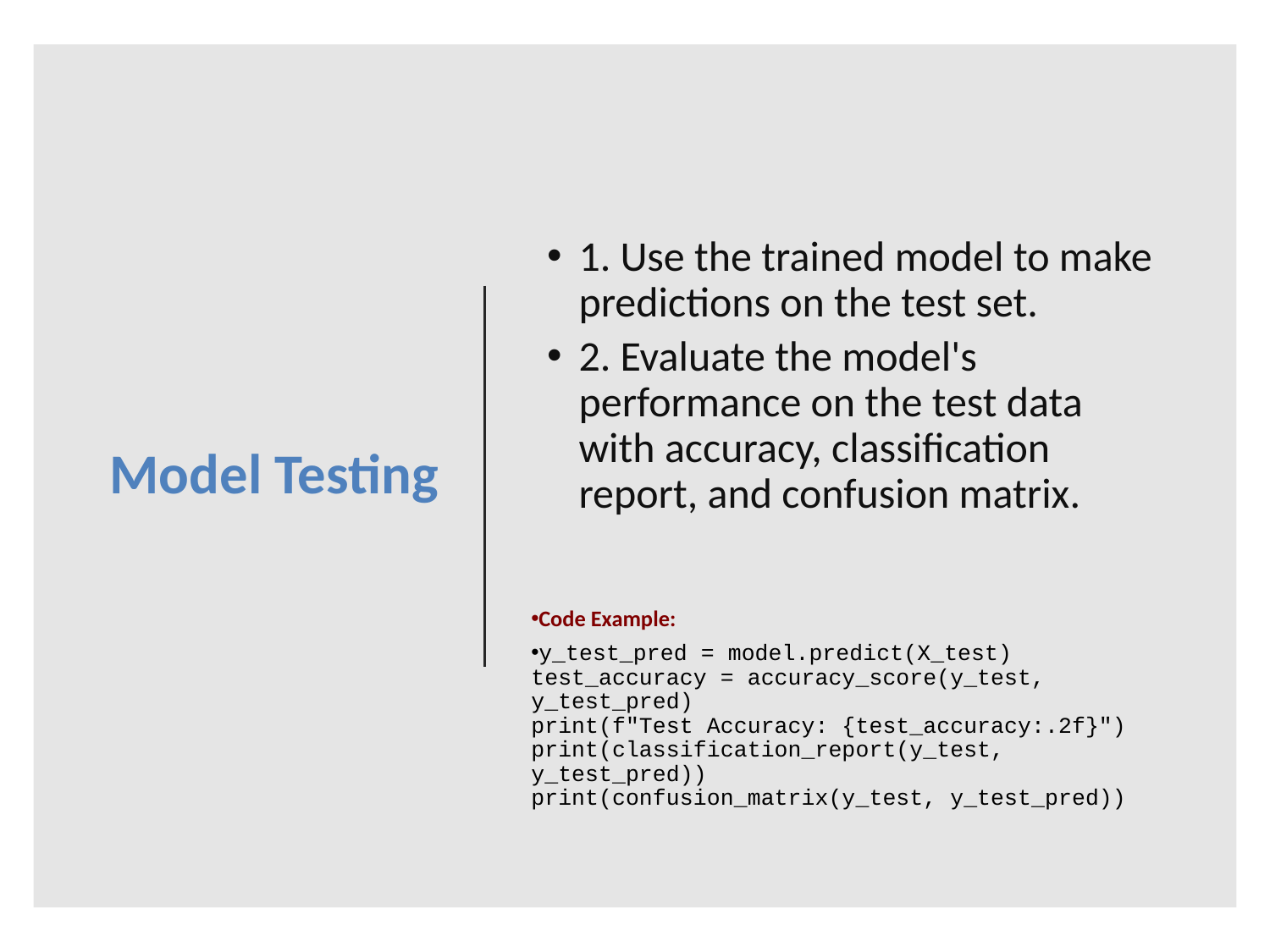

# Model Testing
1. Use the trained model to make predictions on the test set.
2. Evaluate the model's performance on the test data with accuracy, classification report, and confusion matrix.

Code Example:
y_test_pred = model.predict(X_test)
test_accuracy = accuracy_score(y_test, y_test_pred)
print(f"Test Accuracy: {test_accuracy:.2f}")
print(classification_report(y_test, y_test_pred))
print(confusion_matrix(y_test, y_test_pred))